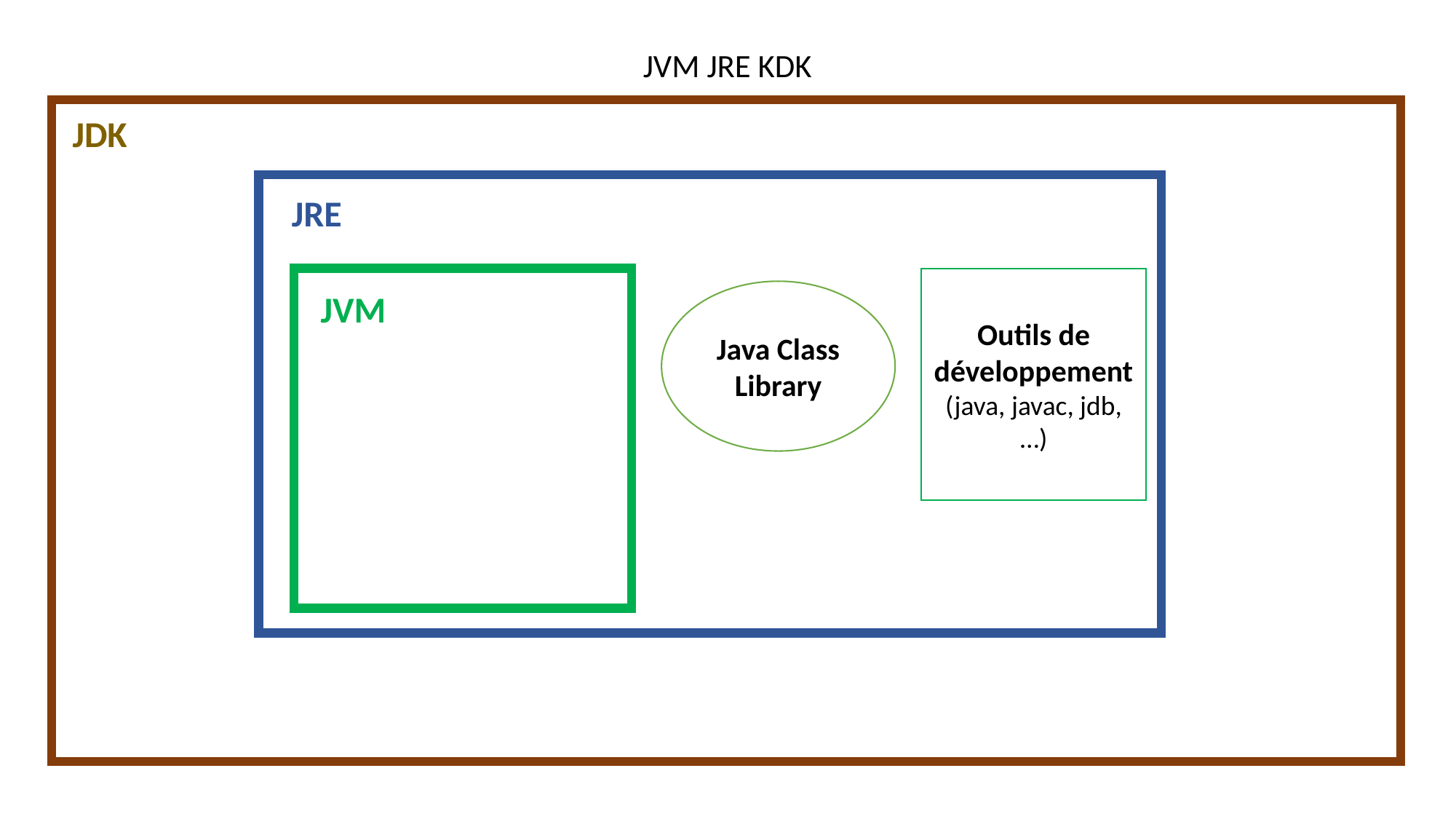

# JVM JRE KDK

JDK

JRE

Outils de développement (java, javac, jdb, …)
JVM
Java Class Library